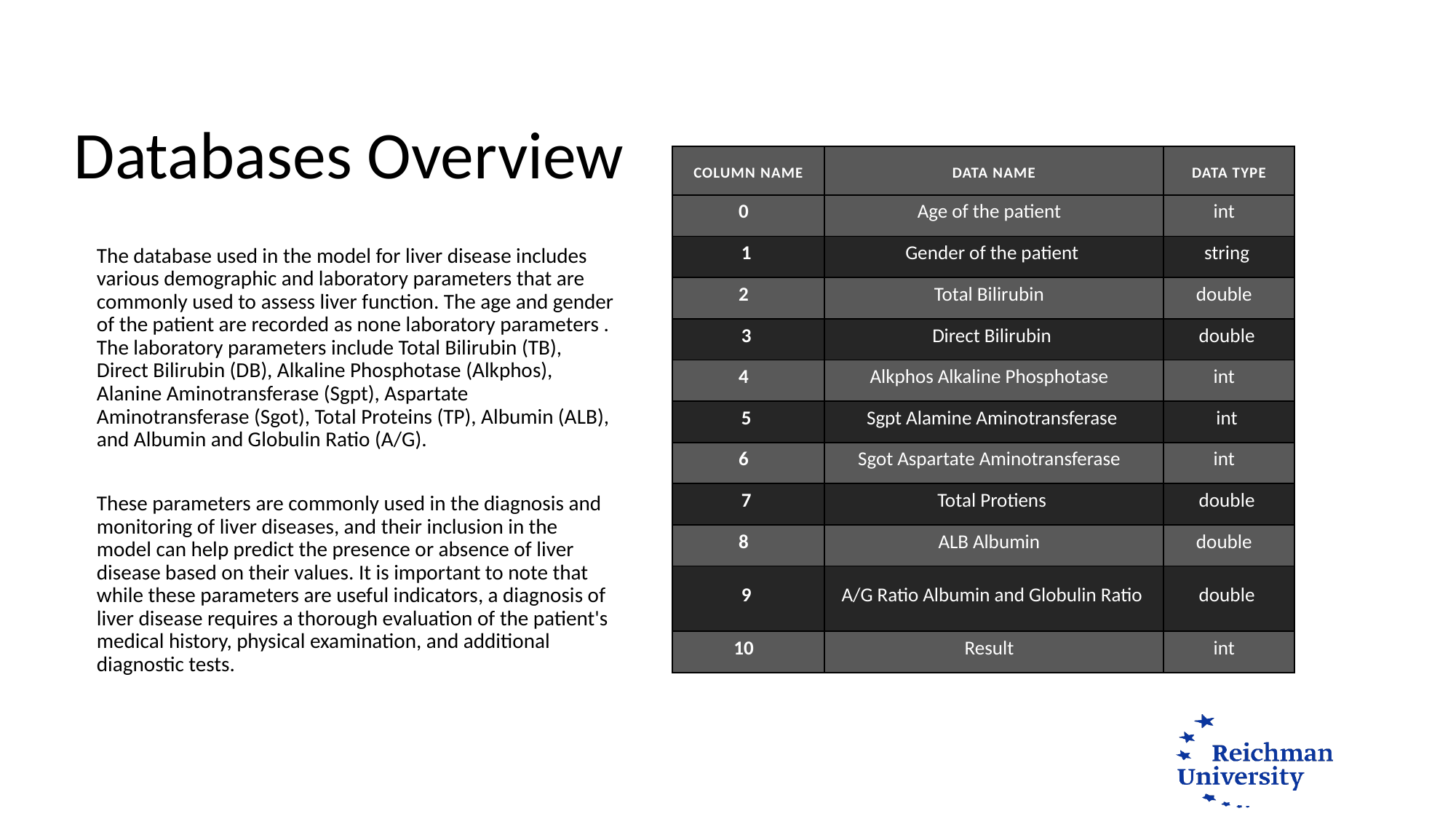

# Databases Overview
| Column Name | Data name | Data type |
| --- | --- | --- |
| 0 | Age of the patient | int |
| 1 | Gender of the patient | string |
| 2 | Total Bilirubin | double |
| 3 | Direct Bilirubin | double |
| 4 | Alkphos Alkaline Phosphotase | int |
| 5 | Sgpt Alamine Aminotransferase | int |
| 6 | Sgot Aspartate Aminotransferase | int |
| 7 | Total Protiens | double |
| 8 | ALB Albumin | double |
| 9 | A/G Ratio Albumin and Globulin Ratio | double |
| 10 | Result | int |
The database used in the model for liver disease includes various demographic and laboratory parameters that are commonly used to assess liver function. The age and gender of the patient are recorded as none laboratory parameters . The laboratory parameters include Total Bilirubin (TB), Direct Bilirubin (DB), Alkaline Phosphotase (Alkphos), Alanine Aminotransferase (Sgpt), Aspartate Aminotransferase (Sgot), Total Proteins (TP), Albumin (ALB), and Albumin and Globulin Ratio (A/G).

These parameters are commonly used in the diagnosis and monitoring of liver diseases, and their inclusion in the model can help predict the presence or absence of liver disease based on their values. It is important to note that while these parameters are useful indicators, a diagnosis of liver disease requires a thorough evaluation of the patient's medical history, physical examination, and additional diagnostic tests.